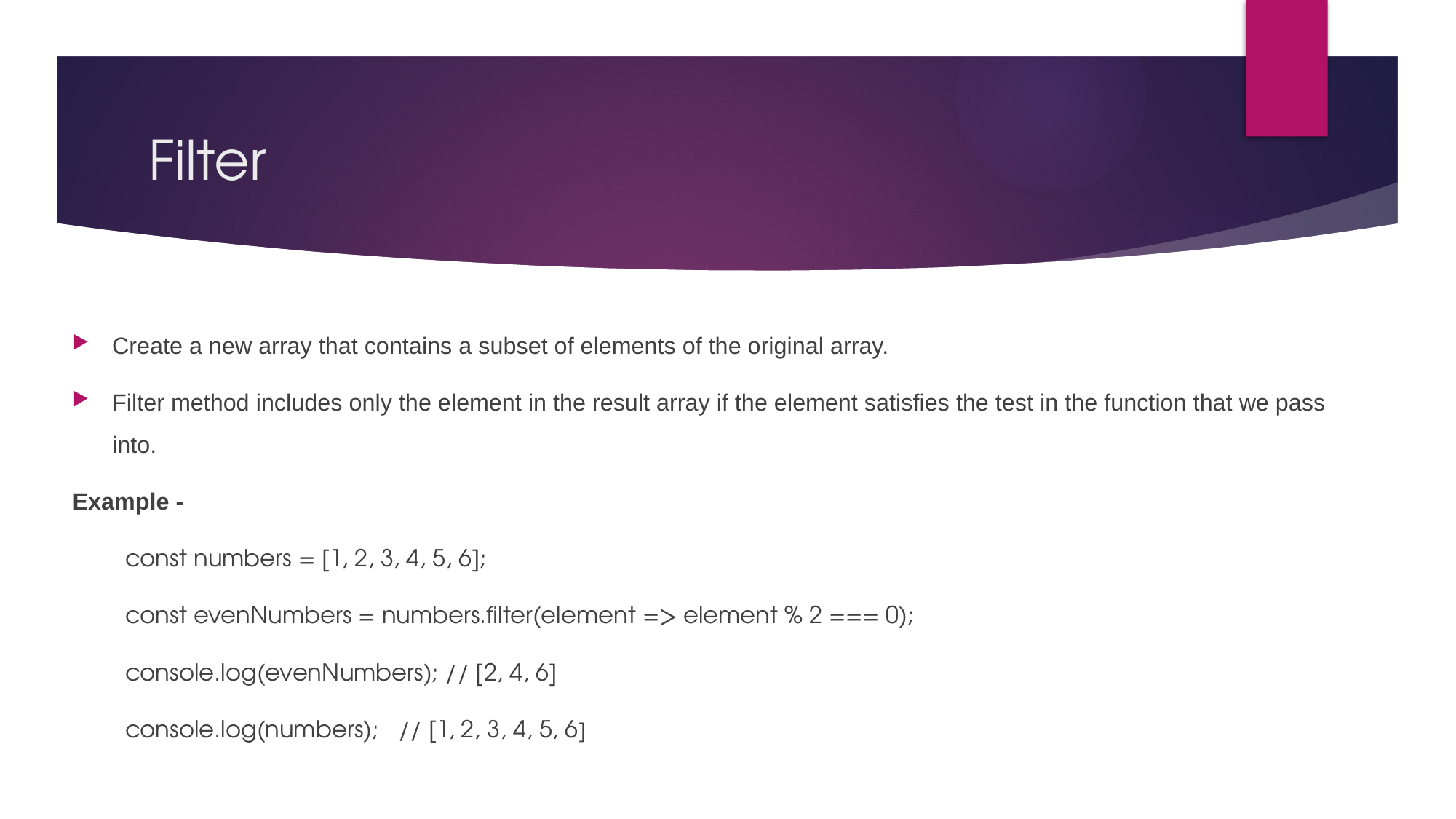

# Filter
Create a new array that contains a subset of elements of the original array.
Filter method includes only the element in the result array if the element satisfies the test in the function that we pass into.
Example -
const numbers = [1, 2, 3, 4, 5, 6];
const evenNumbers = numbers.filter(element => element % 2 === 0);
console.log(evenNumbers); // [2, 4, 6]
console.log(numbers);   // [1, 2, 3, 4, 5, 6]